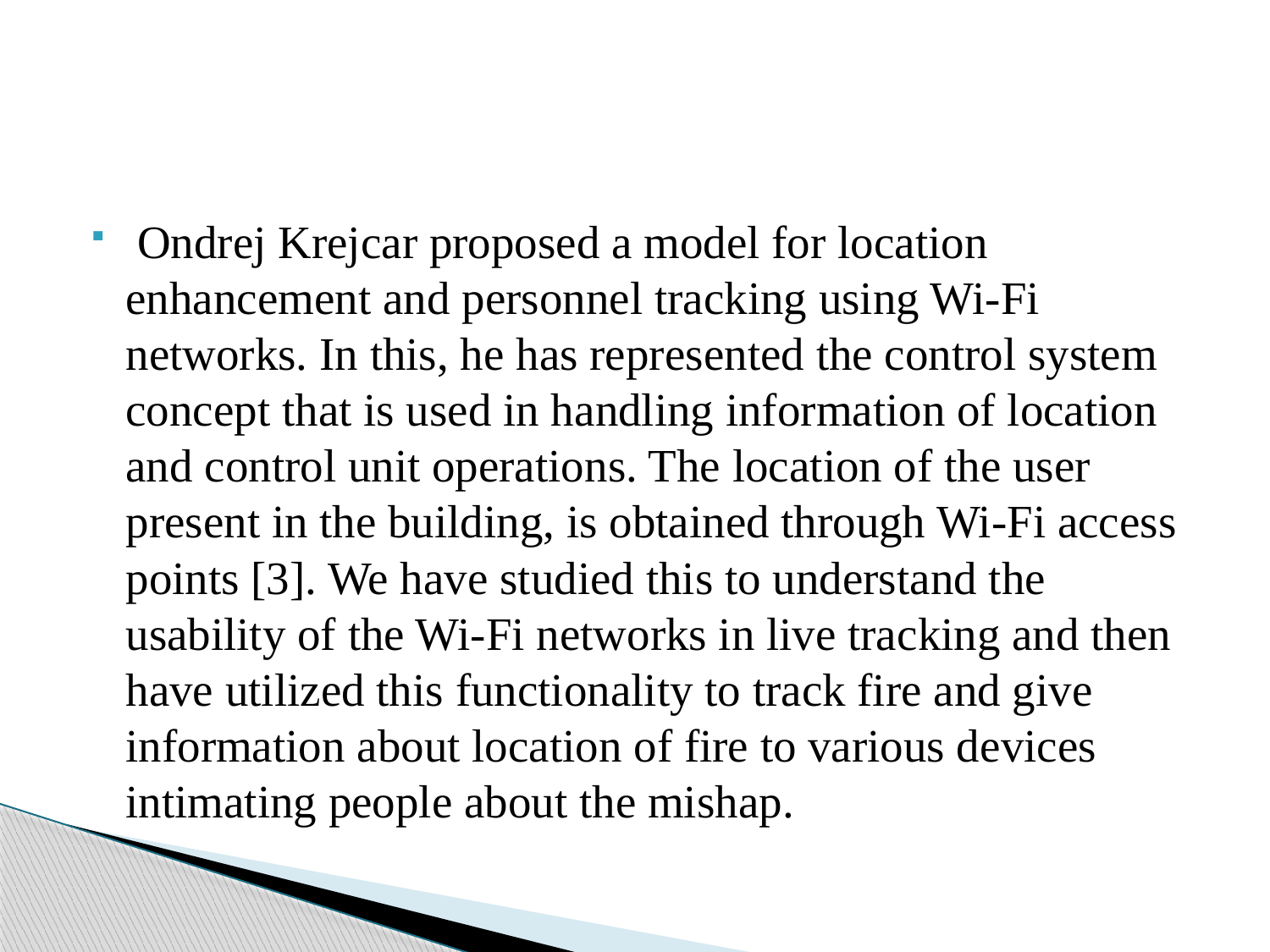

Ondrej Krejcar proposed a model for location enhancement and personnel tracking using Wi-Fi networks. In this, he has represented the control system concept that is used in handling information of location and control unit operations. The location of the user present in the building, is obtained through Wi-Fi access points [3]. We have studied this to understand the usability of the Wi-Fi networks in live tracking and then have utilized this functionality to track fire and give information about location of fire to various devices intimating people about the mishap.